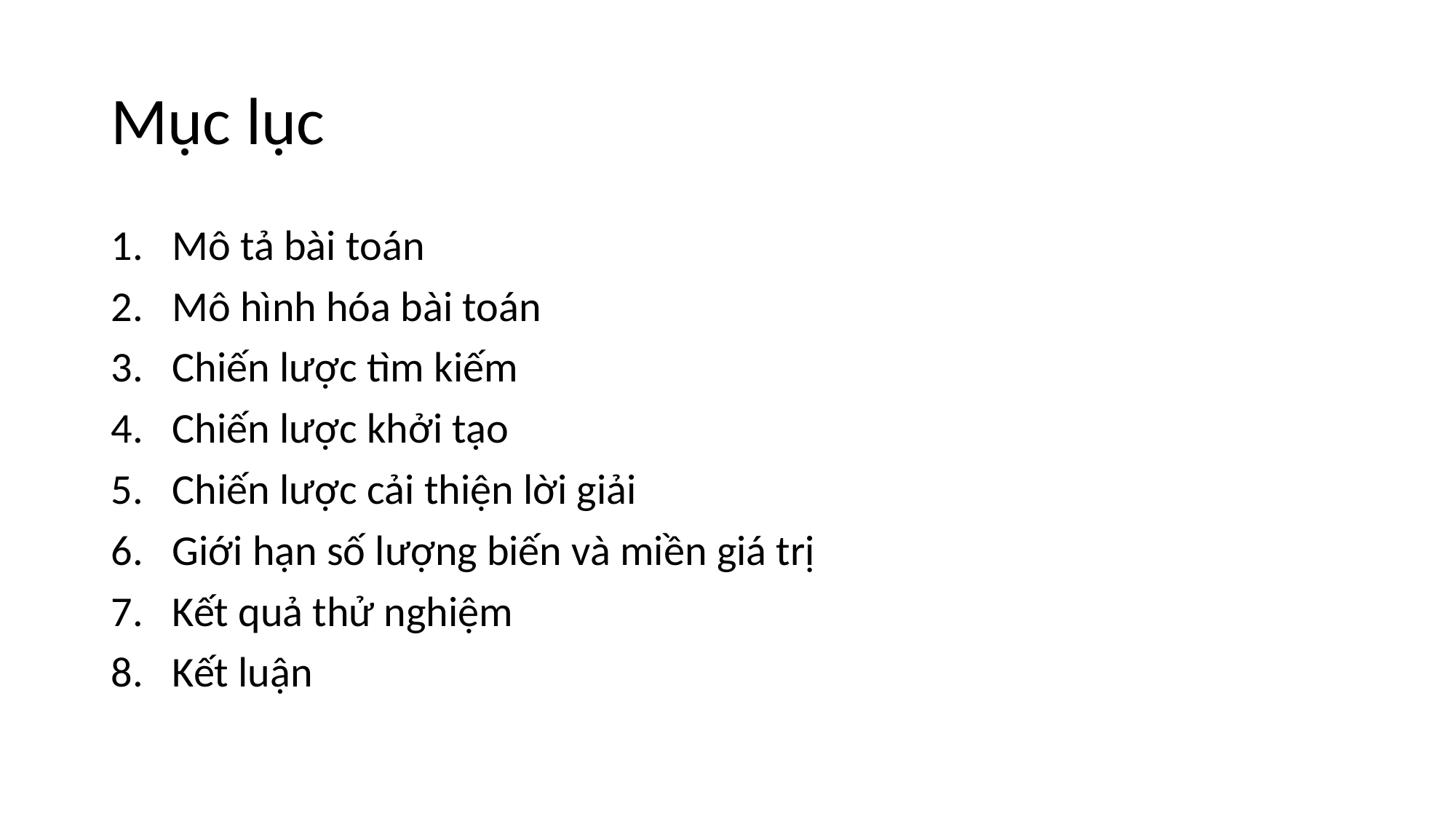

# Mục lục
Mô tả bài toán
Mô hình hóa bài toán
Chiến lược tìm kiếm
Chiến lược khởi tạo
Chiến lược cải thiện lời giải
Giới hạn số lượng biến và miền giá trị
Kết quả thử nghiệm
Kết luận